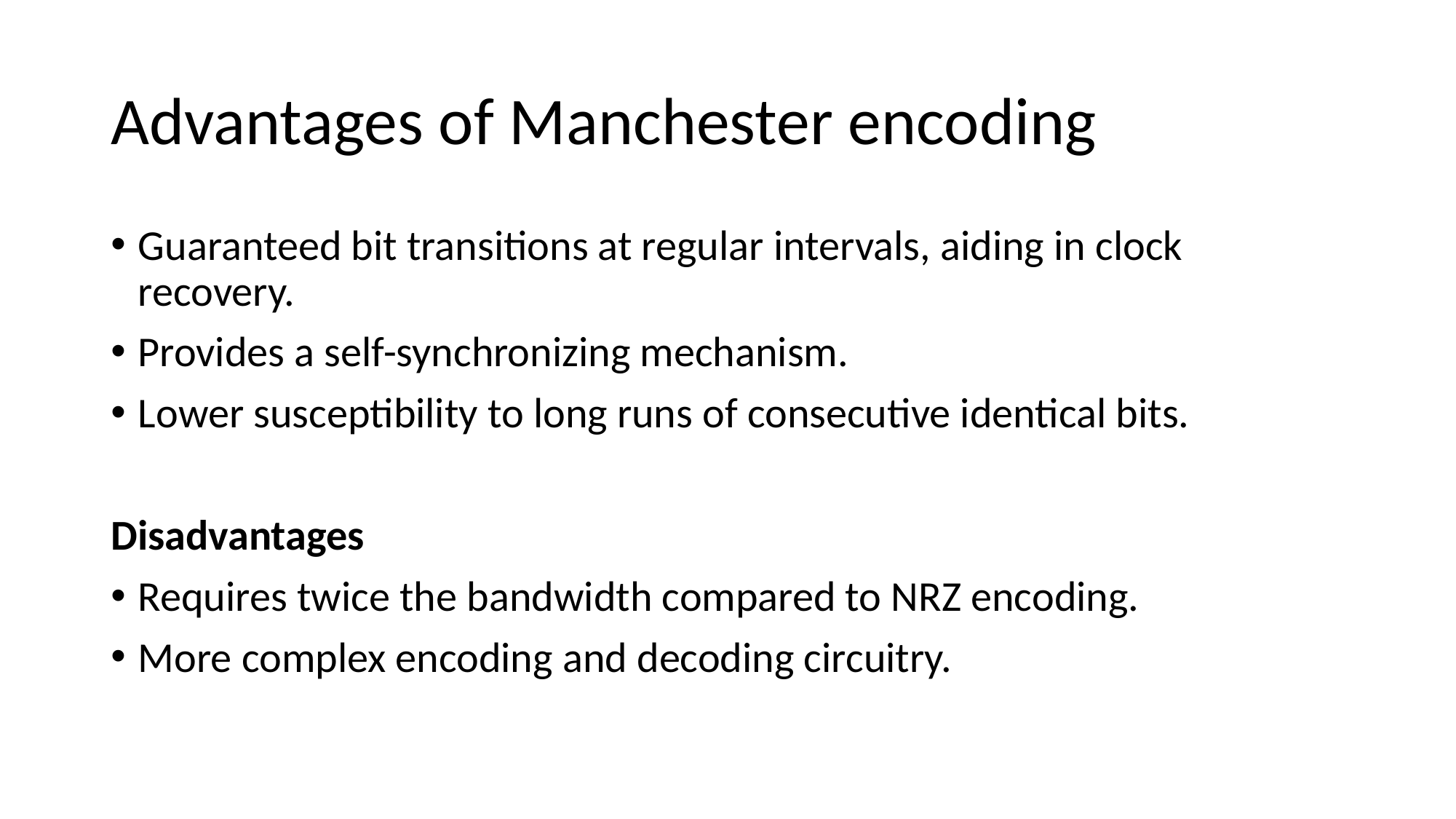

# Advantages of Manchester encoding
Guaranteed bit transitions at regular intervals, aiding in clock recovery.
Provides a self-synchronizing mechanism.
Lower susceptibility to long runs of consecutive identical bits.

Disadvantages
Requires twice the bandwidth compared to NRZ encoding.
More complex encoding and decoding circuitry.